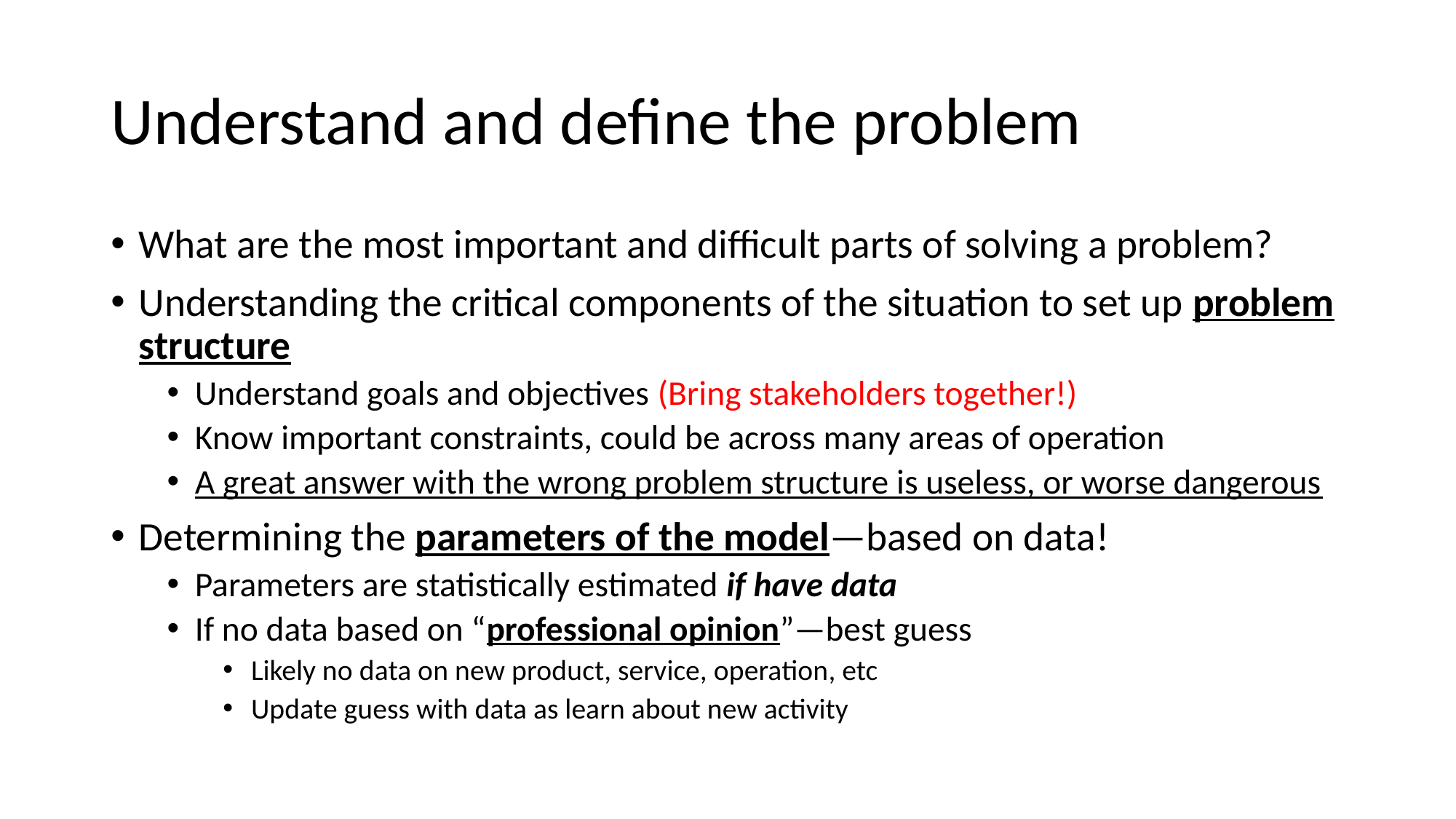

# Understand and define the problem
What are the most important and difficult parts of solving a problem?
Understanding the critical components of the situation to set up problem structure
Understand goals and objectives (Bring stakeholders together!)
Know important constraints, could be across many areas of operation
A great answer with the wrong problem structure is useless, or worse dangerous
Determining the parameters of the model—based on data!
Parameters are statistically estimated if have data
If no data based on “professional opinion”—best guess
Likely no data on new product, service, operation, etc
Update guess with data as learn about new activity